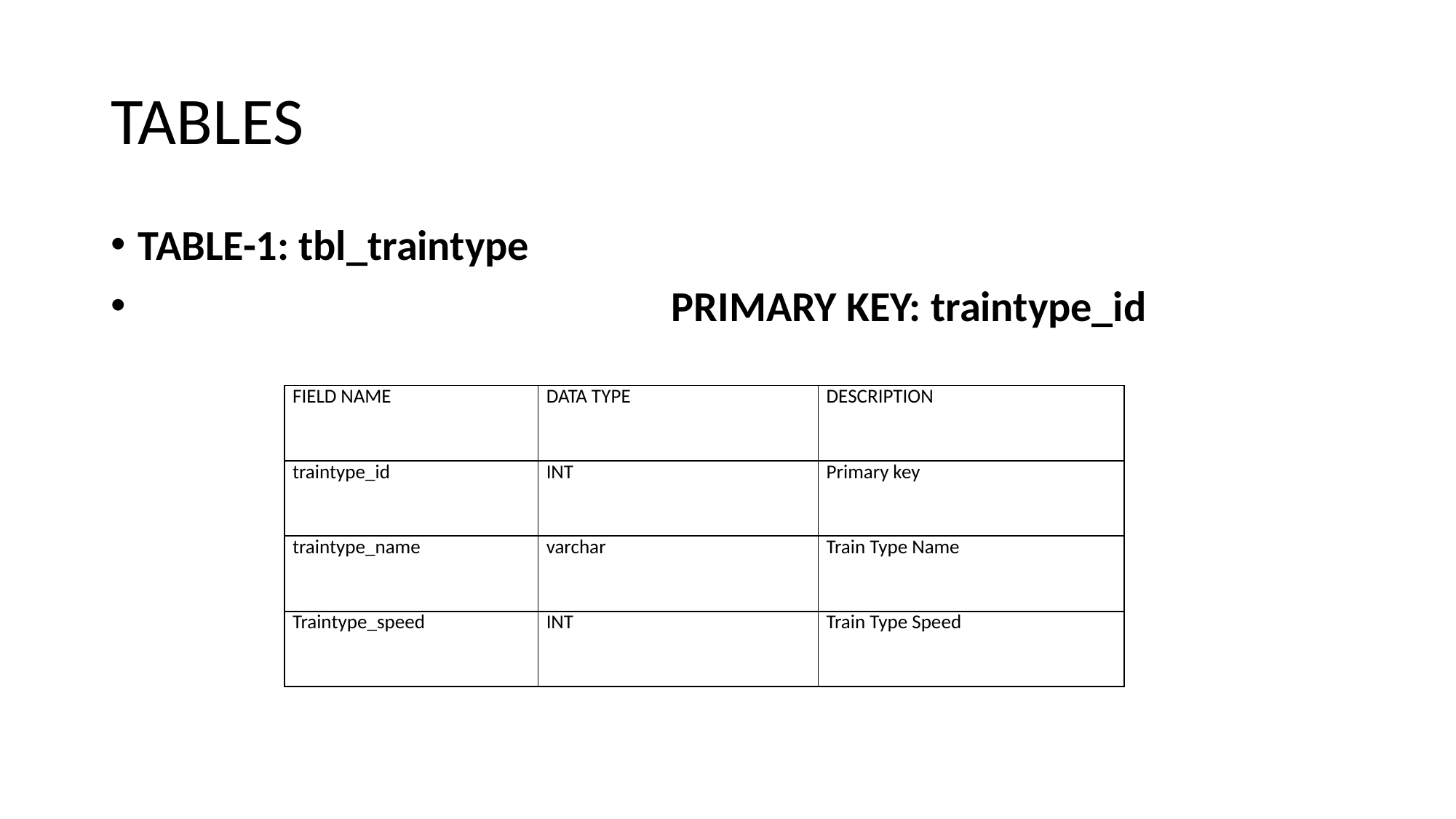

# TABLES
TABLE-1: tbl_traintype
	                                            PRIMARY KEY: traintype_id

| FIELD NAME | DATA TYPE | DESCRIPTION |
| --- | --- | --- |
| traintype\_id | INT | Primary key |
| traintype\_name | varchar | Train Type Name |
| Traintype\_speed | INT | Train Type Speed |